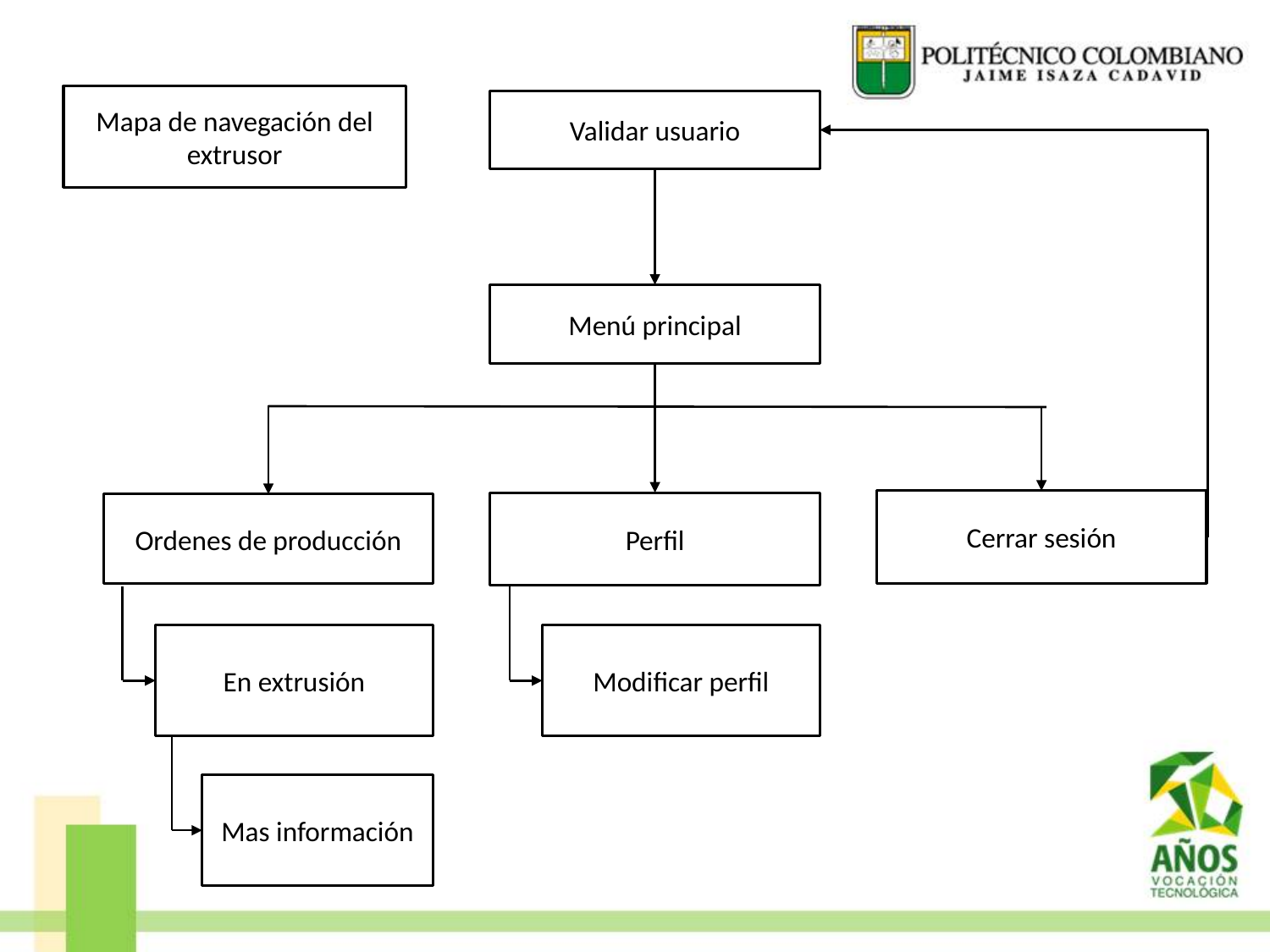

Mapa de navegación del extrusor
Validar usuario
Menú principal
Cerrar sesión
Perfil
Ordenes de producción
En extrusión
Modificar perfil
Mas información